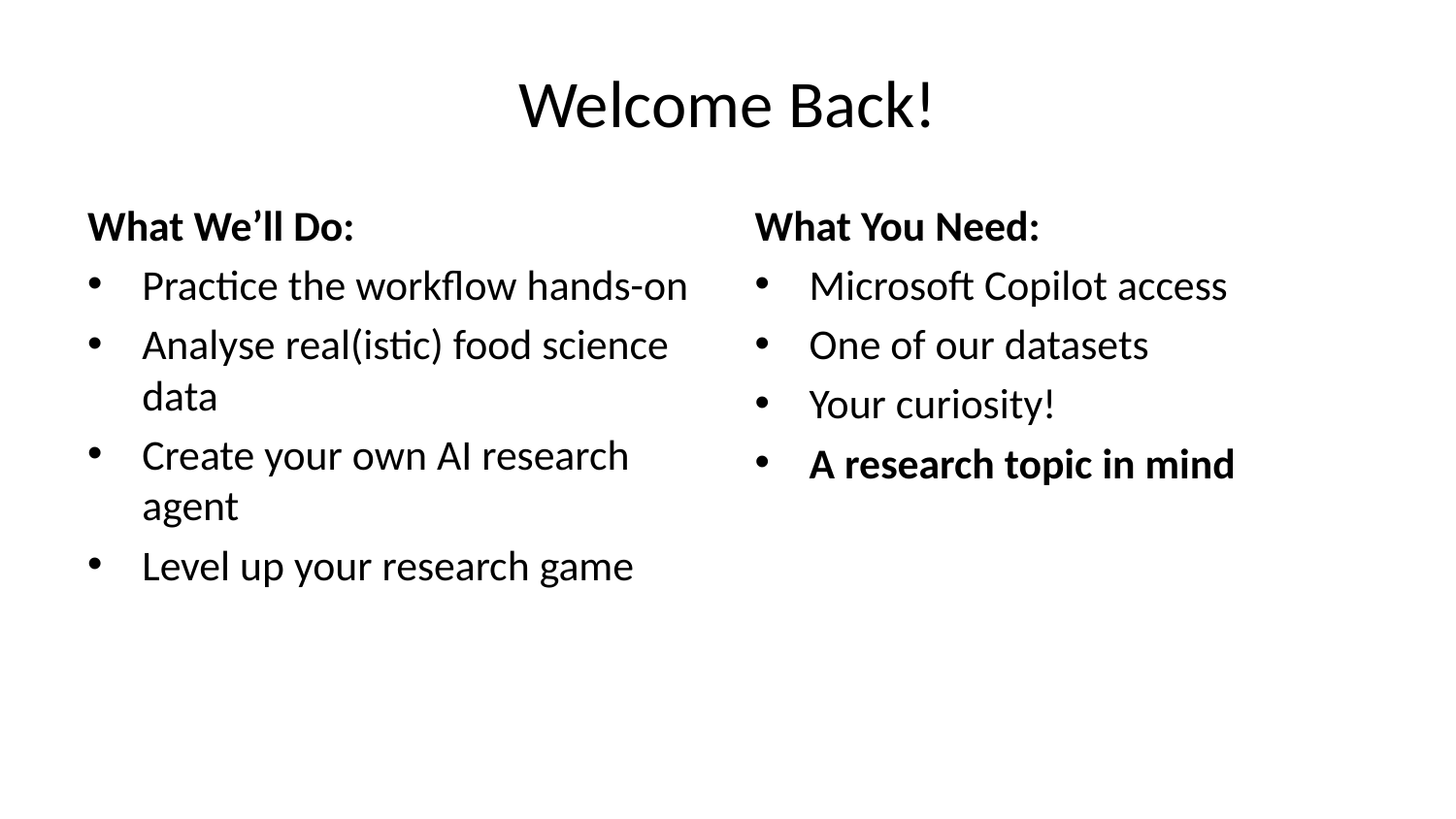

# Welcome Back!
What We’ll Do:
Practice the workflow hands-on
Analyse real(istic) food science data
Create your own AI research agent
Level up your research game
What You Need:
Microsoft Copilot access
One of our datasets
Your curiosity!
A research topic in mind